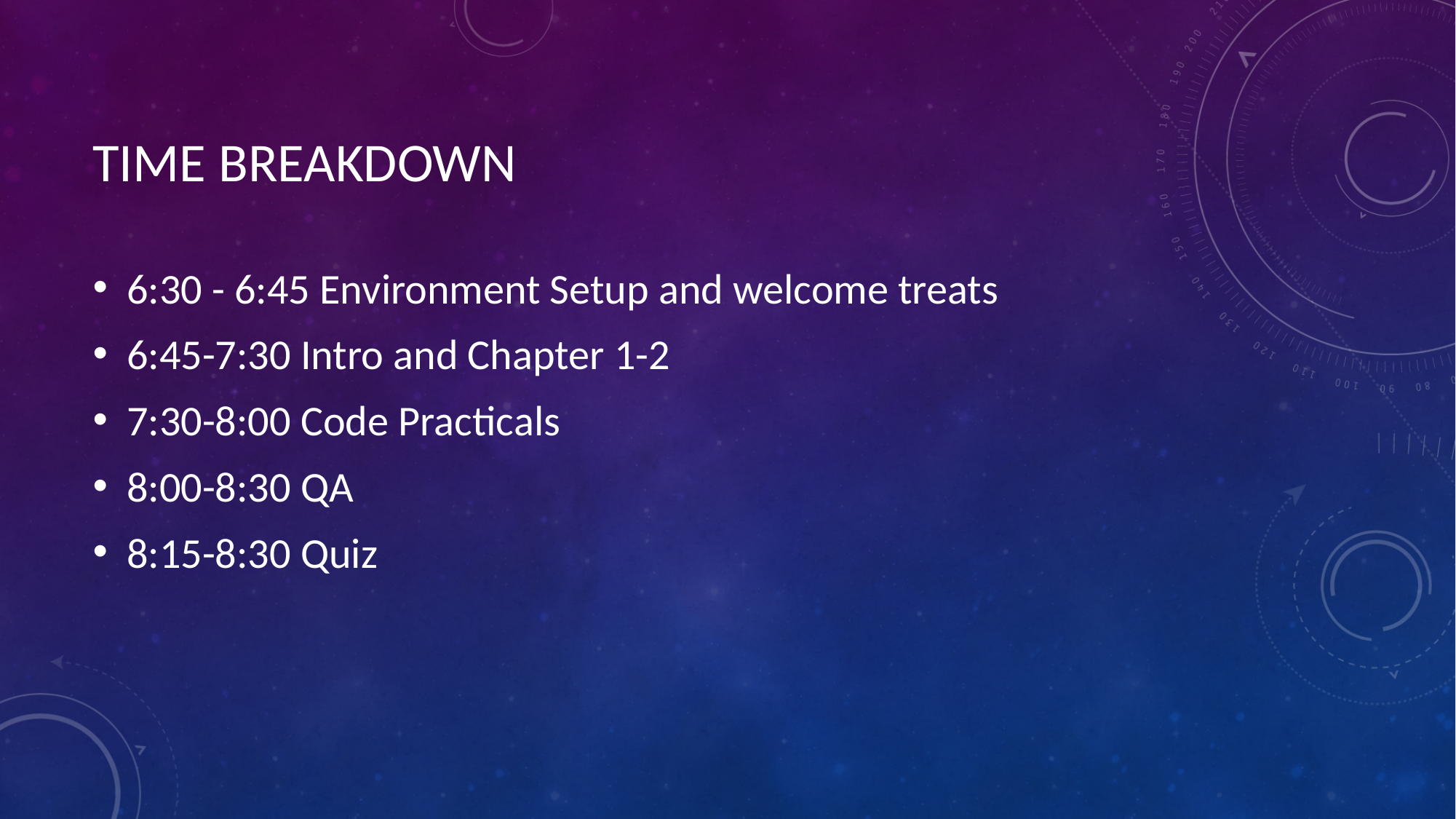

# Time breakdown
6:30 - 6:45 Environment Setup and welcome treats
6:45-7:30 Intro and Chapter 1-2
7:30-8:00 Code Practicals
8:00-8:30 QA
8:15-8:30 Quiz